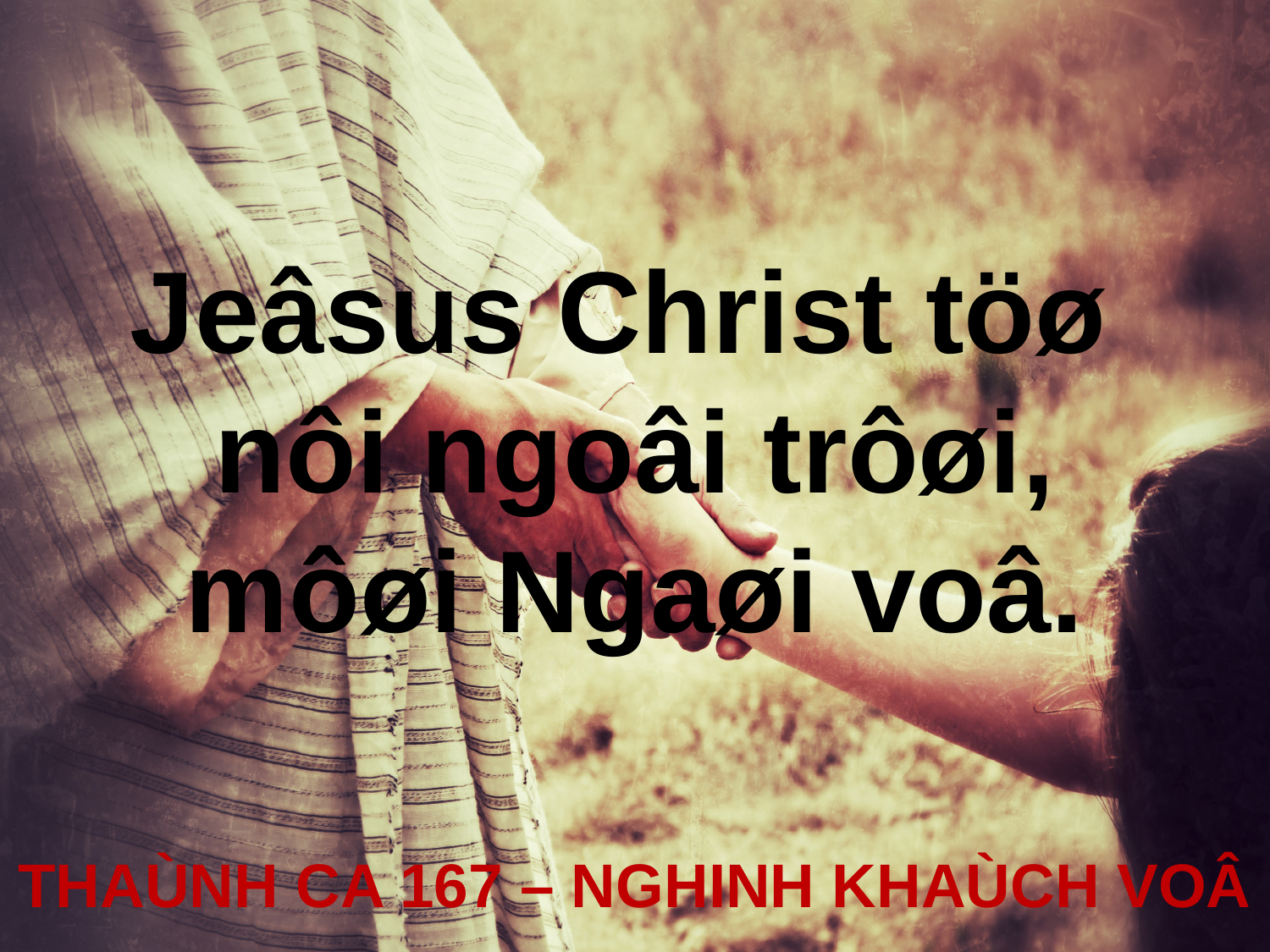

Jeâsus Christ töø
nôi ngoâi trôøi,
môøi Ngaøi voâ.
THAÙNH CA 167 – NGHINH KHAÙCH VOÂ